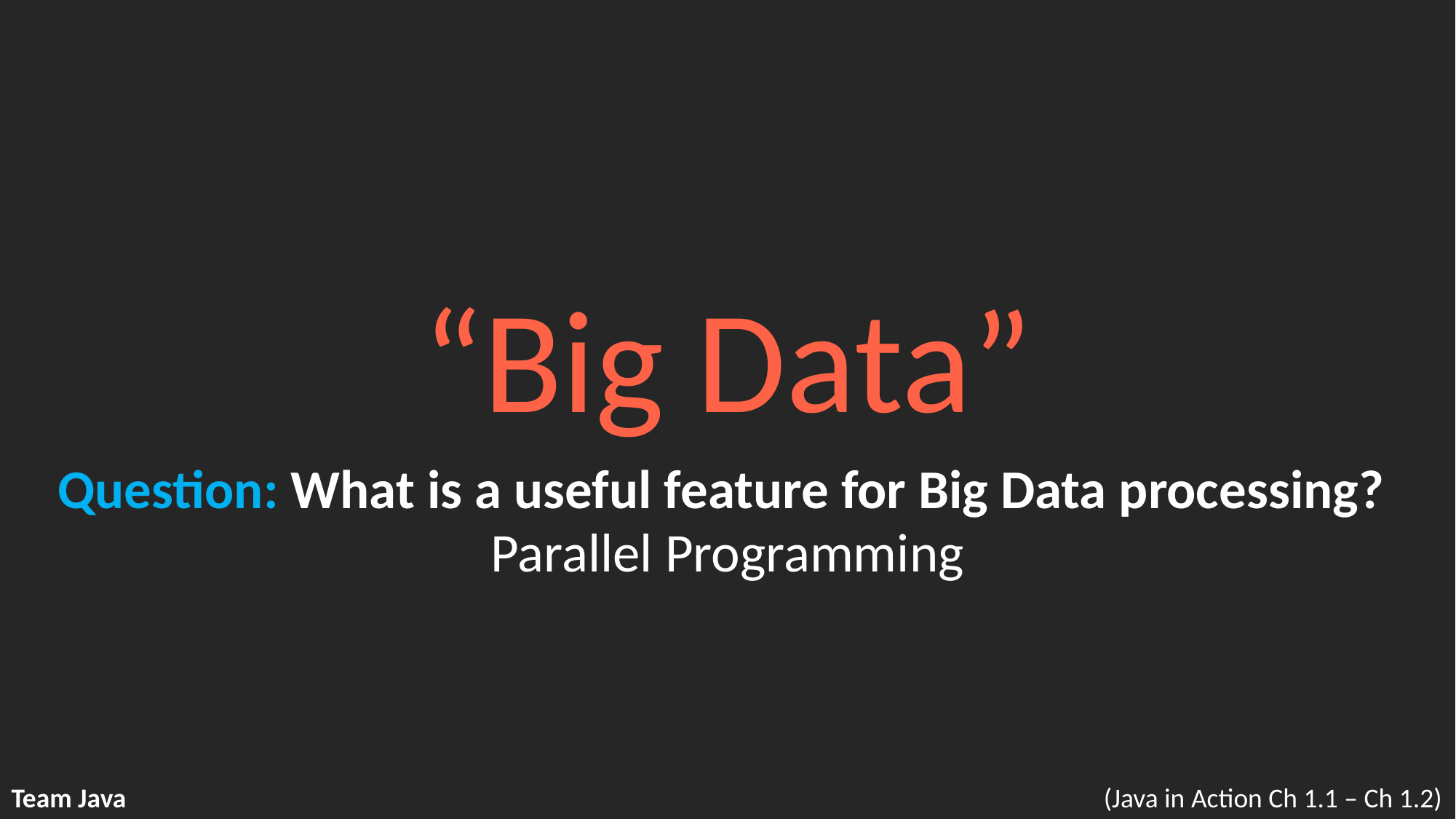

“Big Data”
Question: What is a useful feature for Big Data processing?
Parallel Programming
Team Java
(Java in Action Ch 1.1 – Ch 1.2)